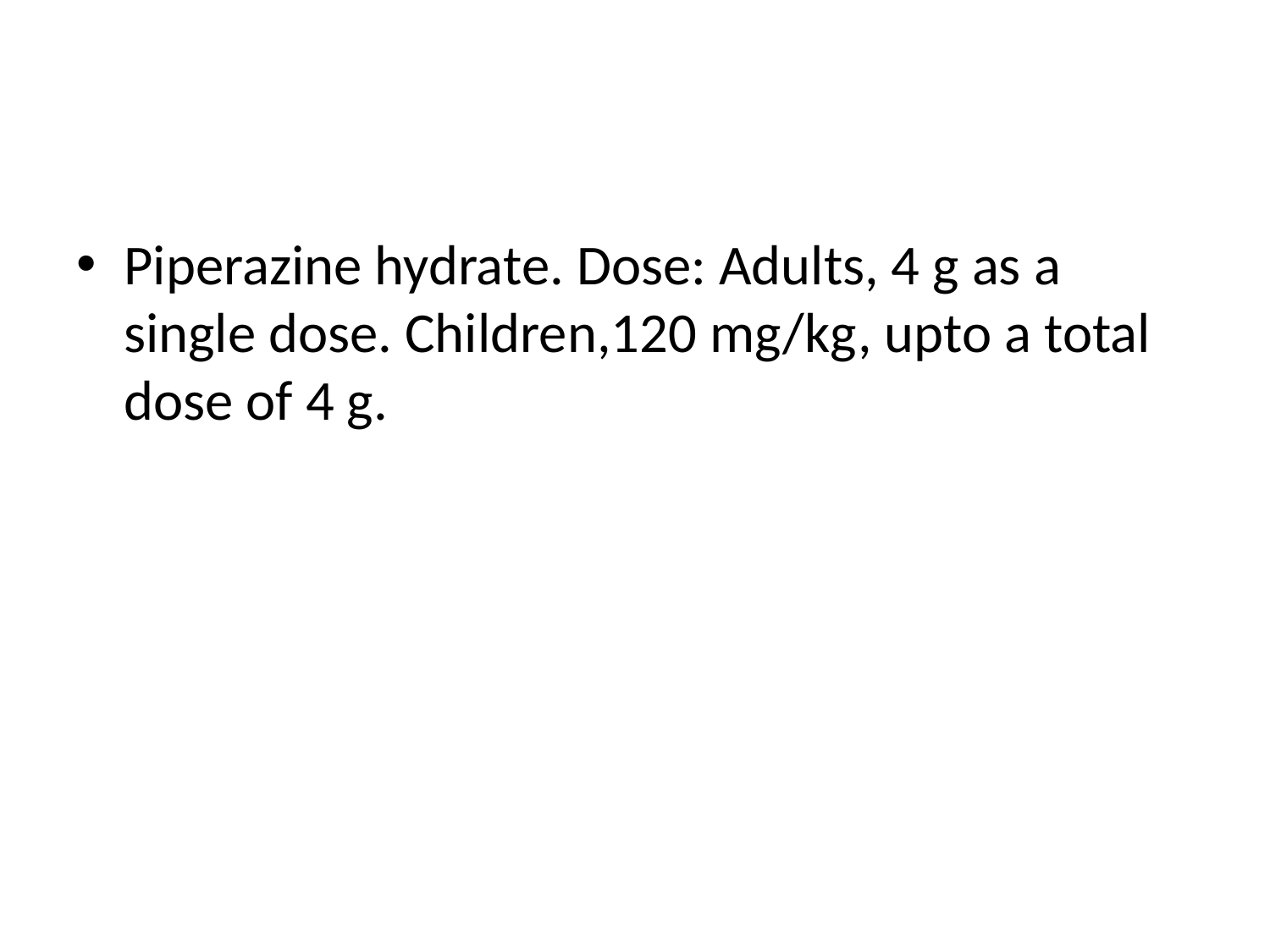

#
Piperazine hydrate. Dose: Adults, 4 g as a single dose. Children,120 mg/kg, upto a total dose of 4 g.